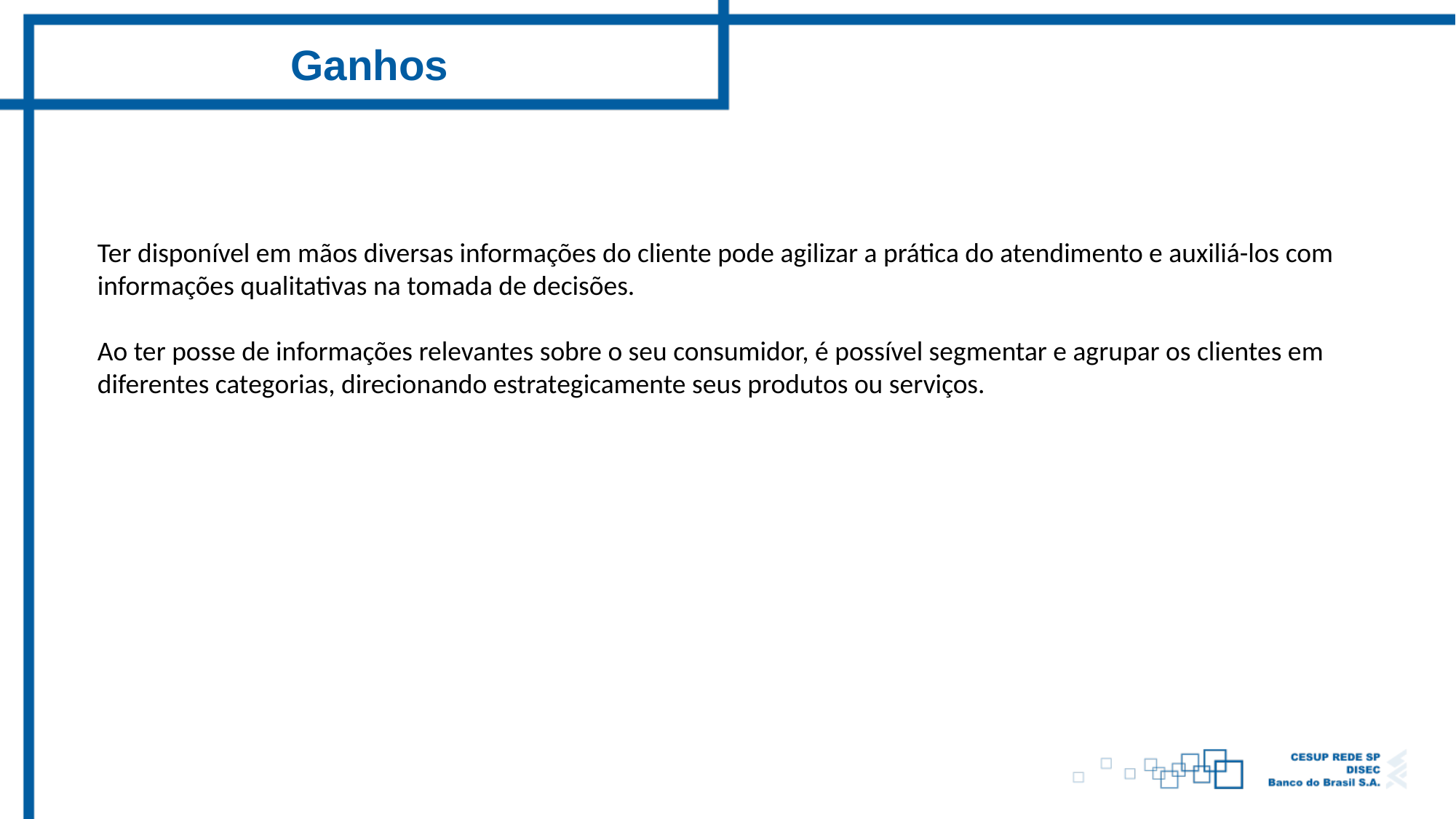

Ganhos
Ter disponível em mãos diversas informações do cliente pode agilizar a prática do atendimento e auxiliá-los com
informações qualitativas na tomada de decisões.

Ao ter posse de informações relevantes sobre o seu consumidor, é possível segmentar e agrupar os clientes em
diferentes categorias, direcionando estrategicamente seus produtos ou serviços.